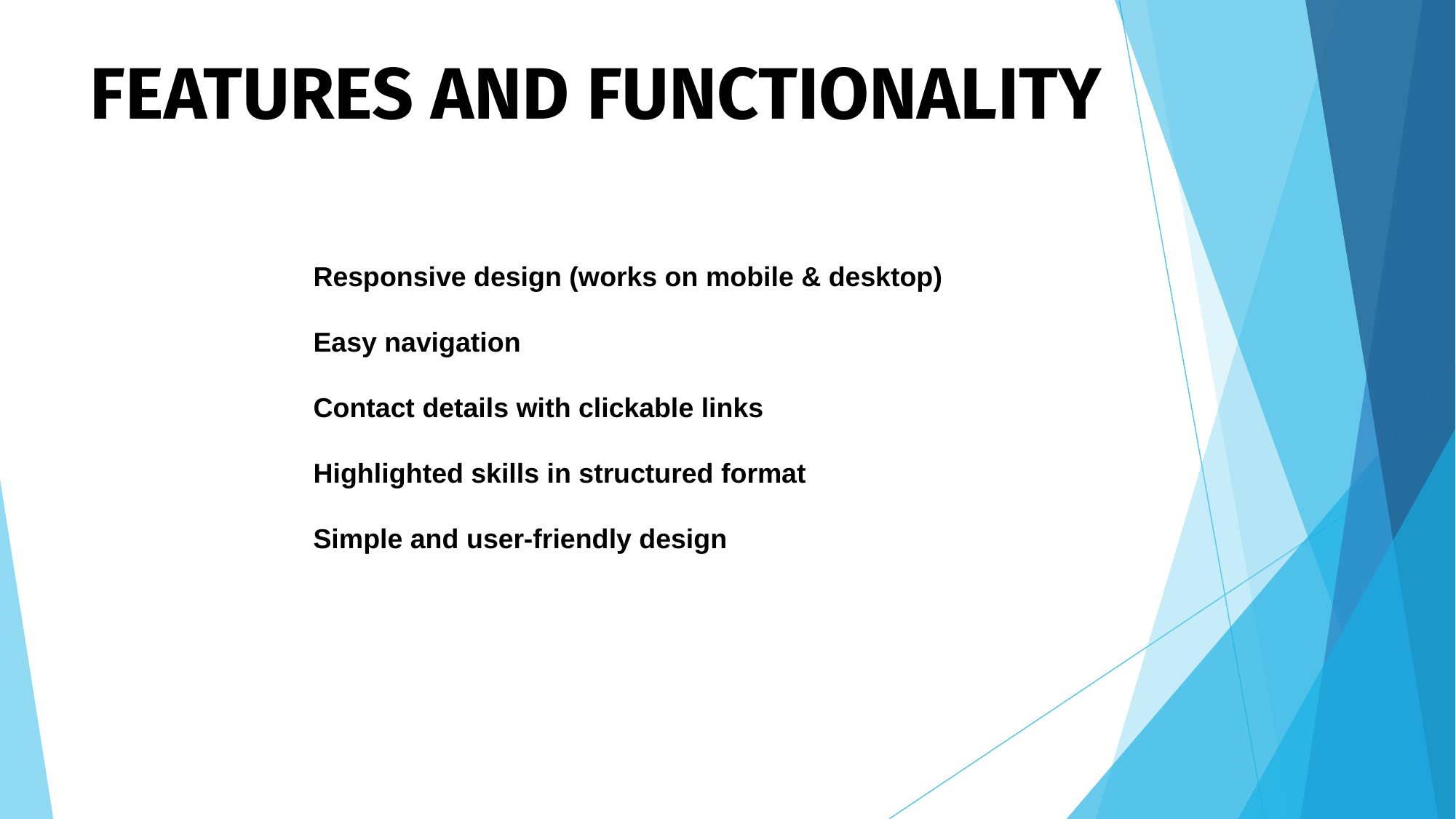

# FEATURES AND FUNCTIONALITY
Responsive design (works on mobile & desktop)

Easy navigation

Contact details with clickable links

Highlighted skills in structured format

Simple and user-friendly design